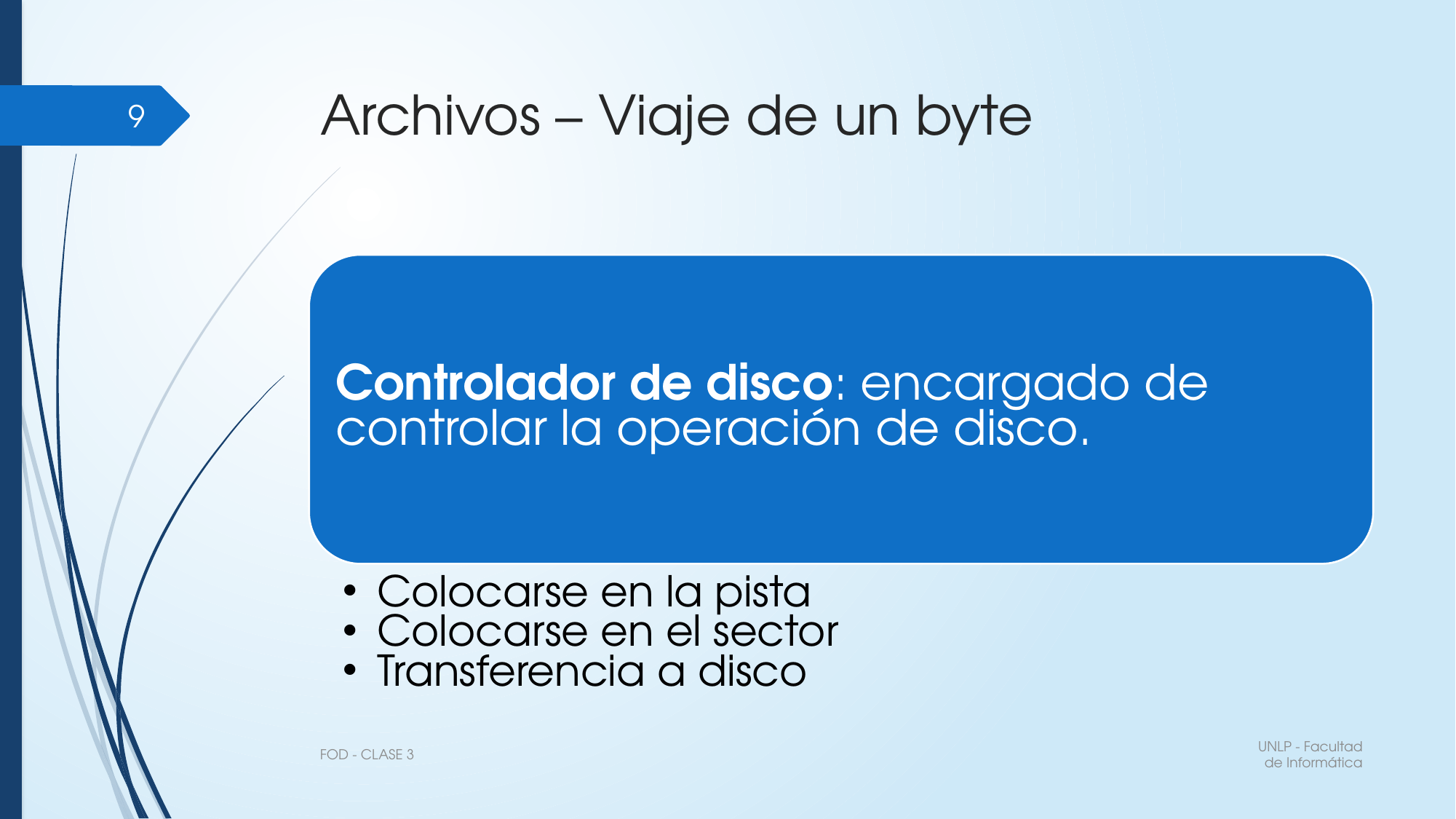

# Archivos – Viaje de un byte
9
Controlador de disco: encargado de controlar la operación de disco.
Colocarse en la pista
Colocarse en el sector
Transferencia a disco
UNLP - Facultad de Informática
FOD - CLASE 3